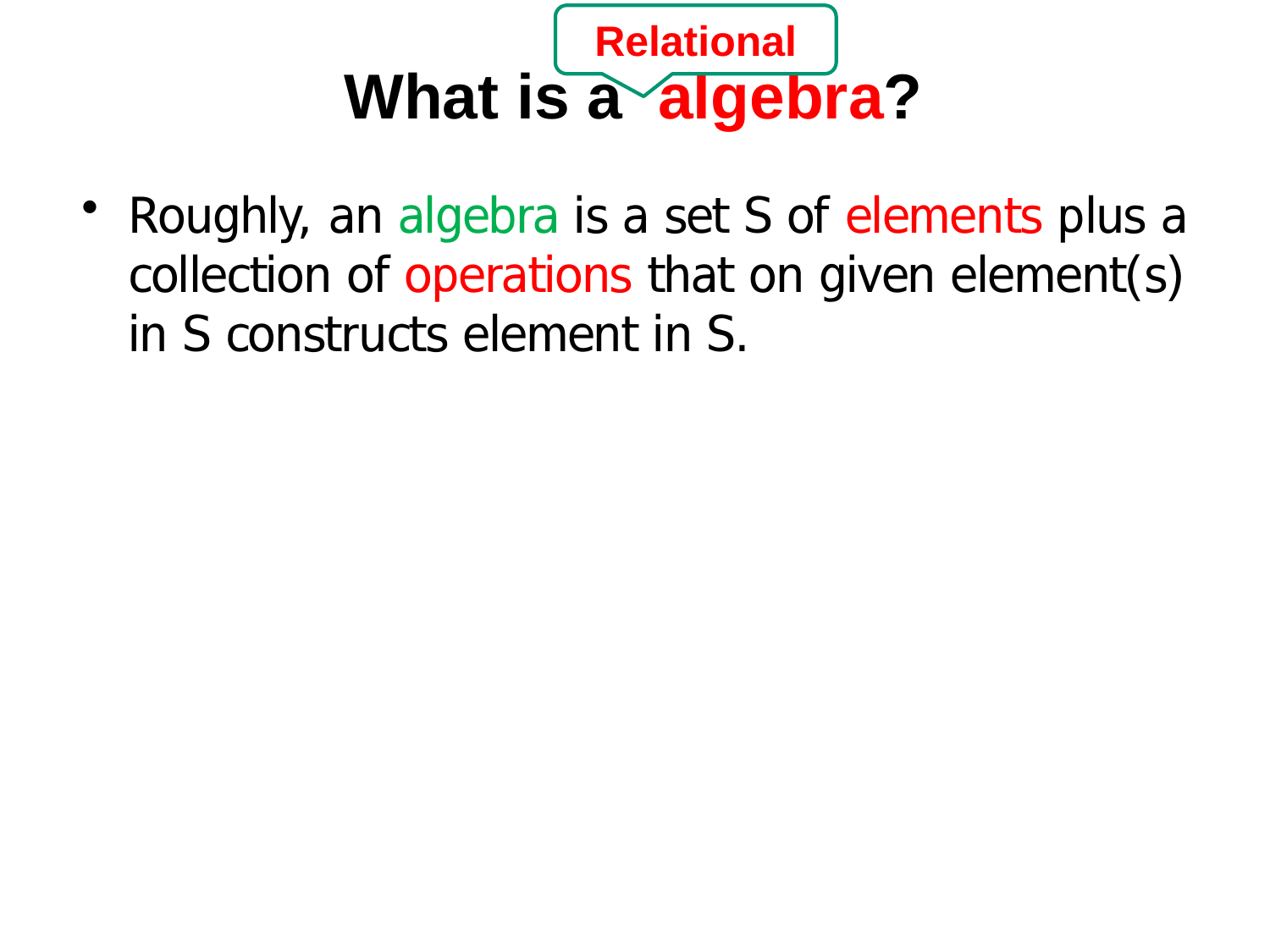

Relational
What is a  algebra?
Roughly, an algebra is a set S of elements plus a collection of operations that on given element(s) in S constructs element in S.